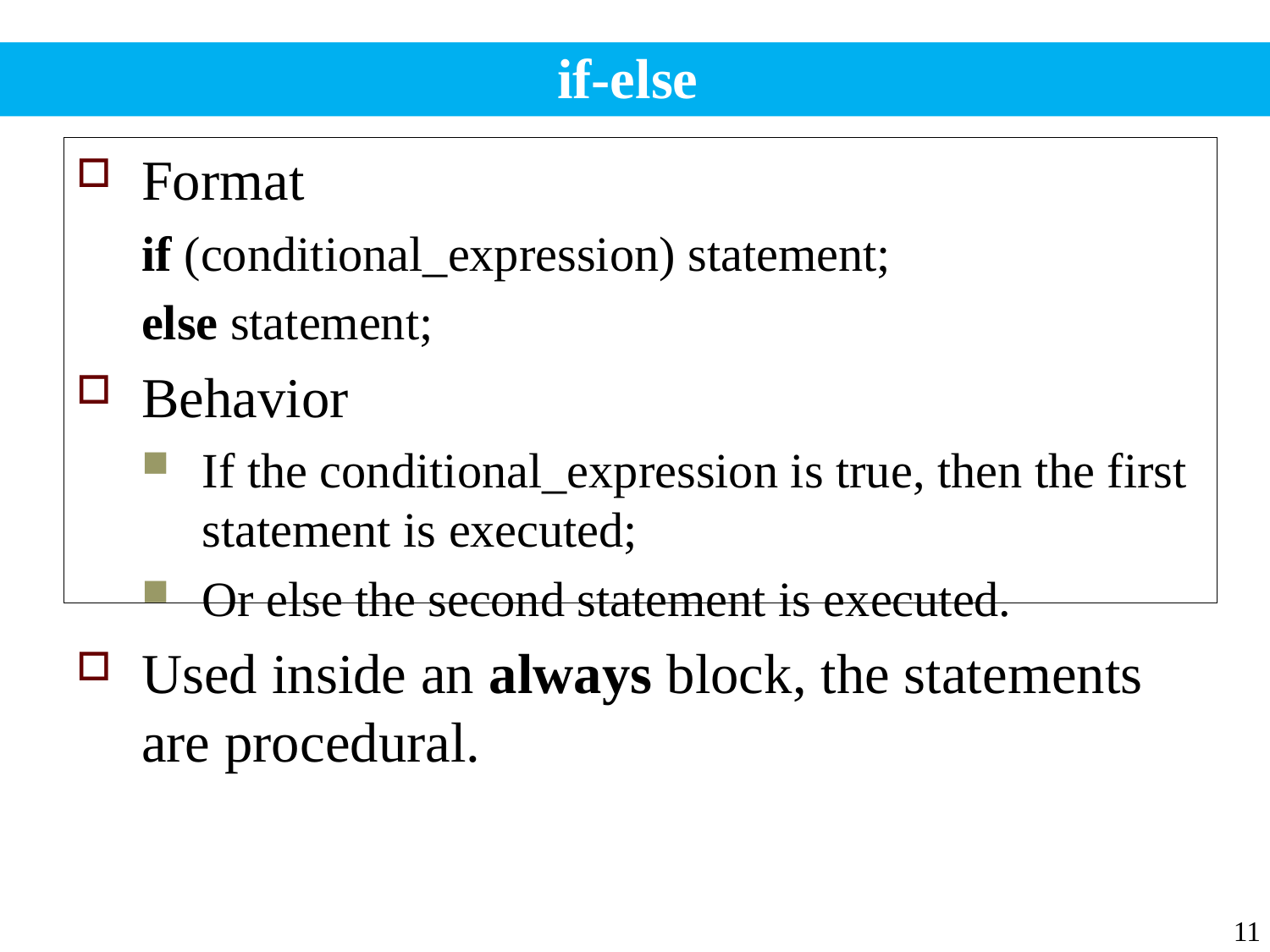

# if-else
Format
if (conditional_expression) statement;
else statement;
Behavior
If the conditional_expression is true, then the first statement is executed;
Or else the second statement is executed.
Used inside an always block, the statements are procedural.

11